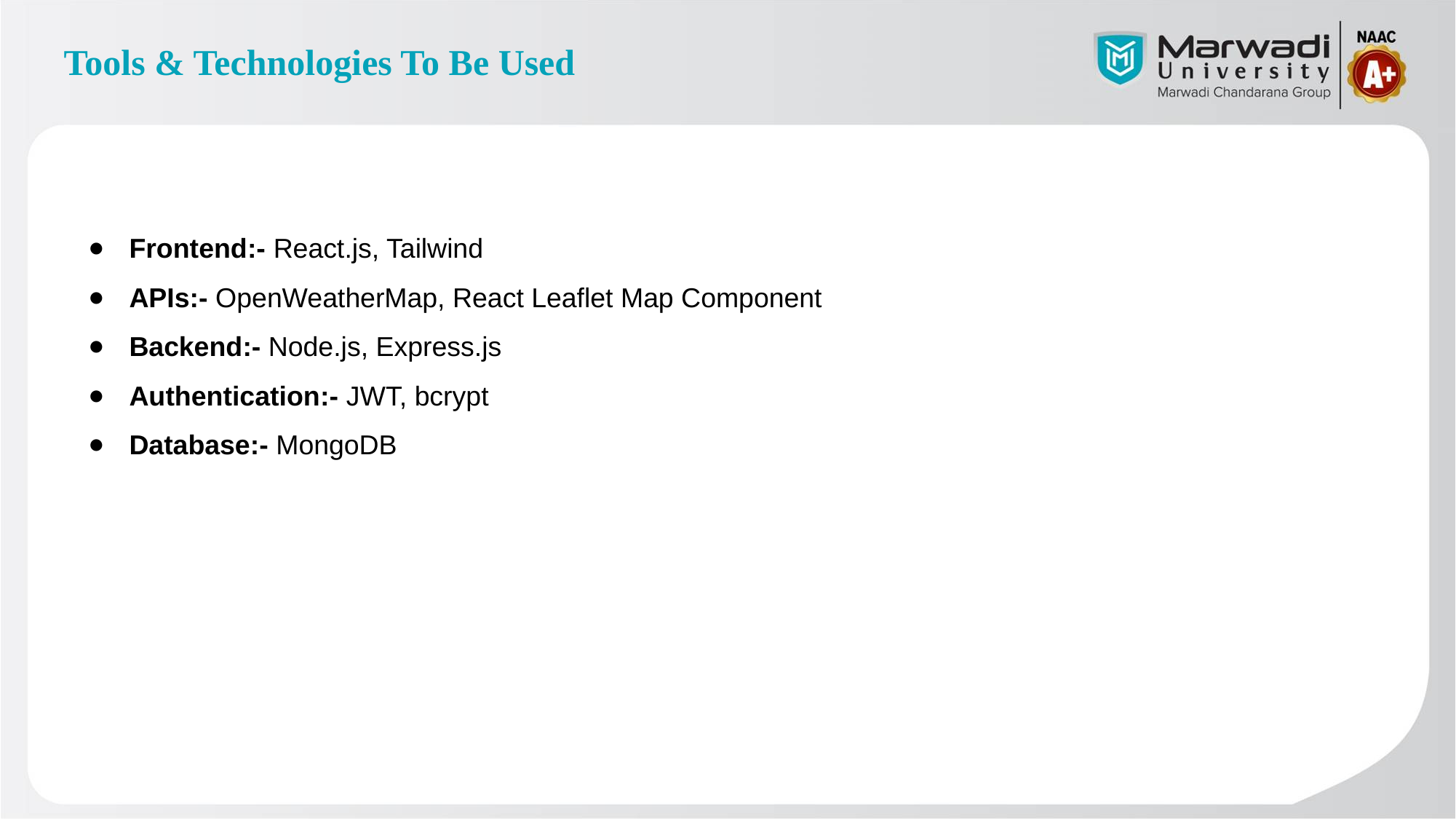

# Tools & Technologies To Be Used
Frontend:- React.js, Tailwind
APIs:- OpenWeatherMap, React Leaflet Map Component
Backend:- Node.js, Express.js
Authentication:- JWT, bcrypt
Database:- MongoDB